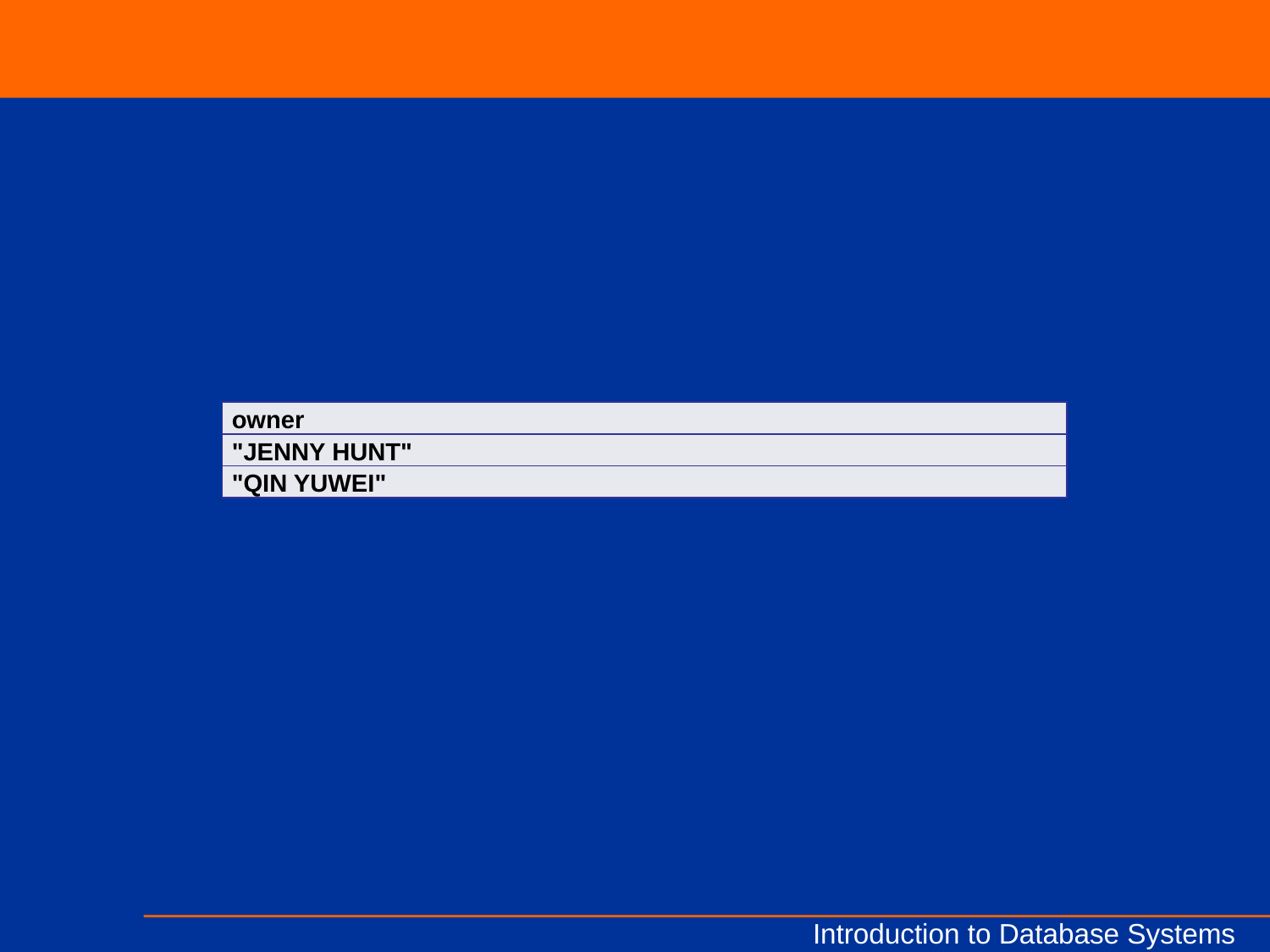

| owner |
| --- |
| "JENNY HUNT" |
| "QIN YUWEI" |
Introduction to Database Systems